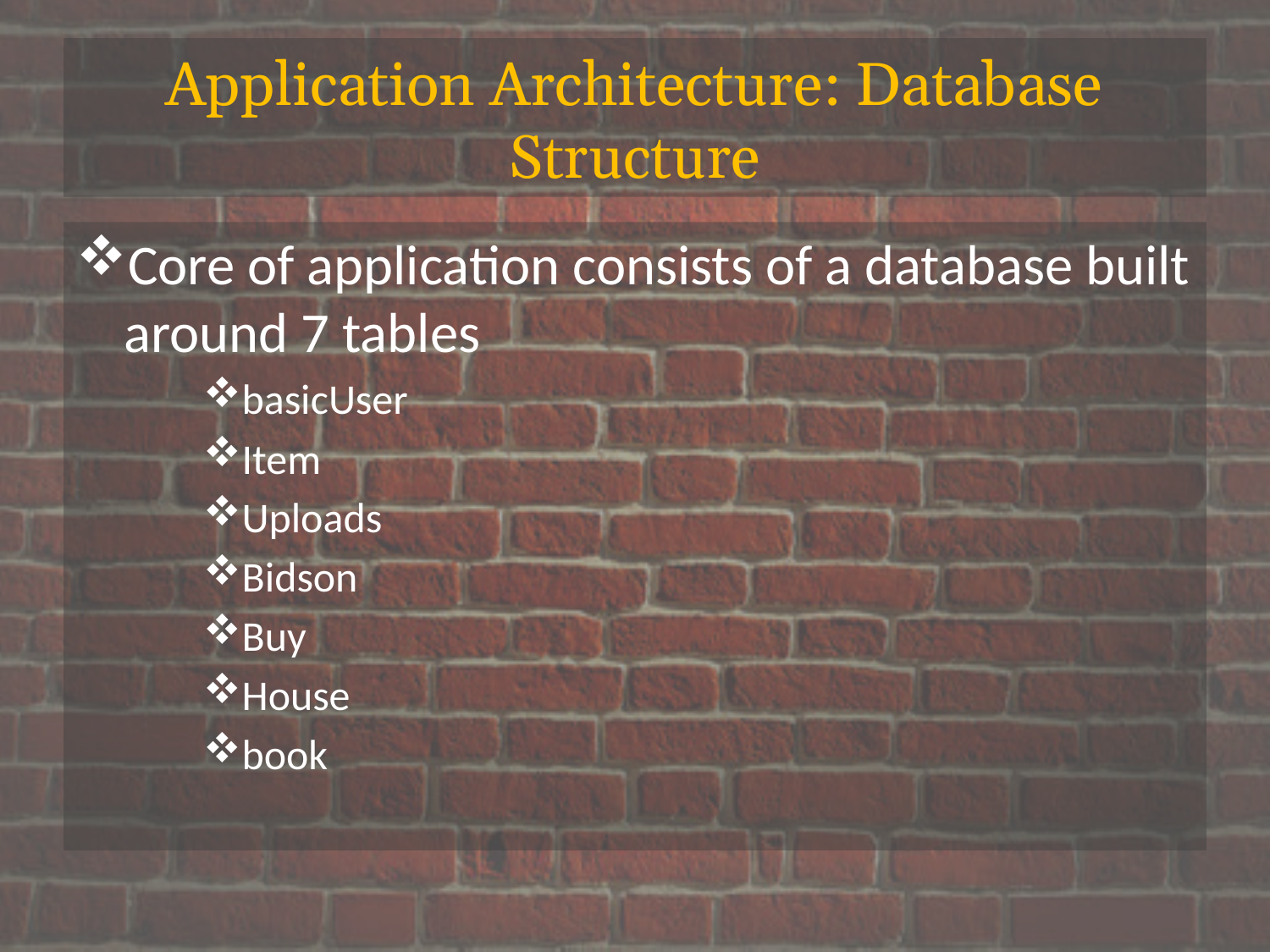

# Application Architecture: Database Structure
Core of application consists of a database built around 7 tables
basicUser
Item
Uploads
Bidson
Buy
House
book